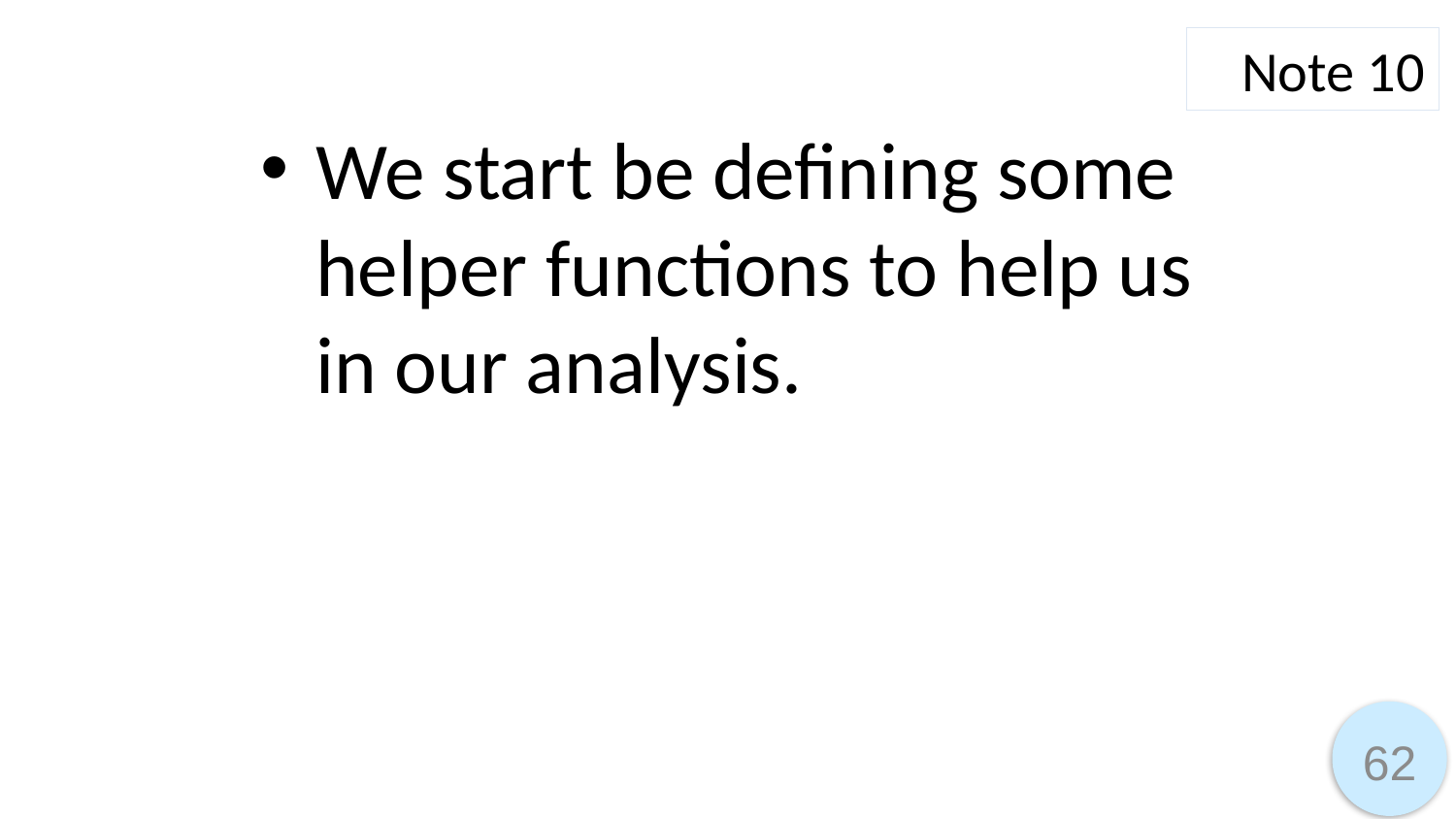

Note 10
We start be defining some helper functions to help us in our analysis.
62